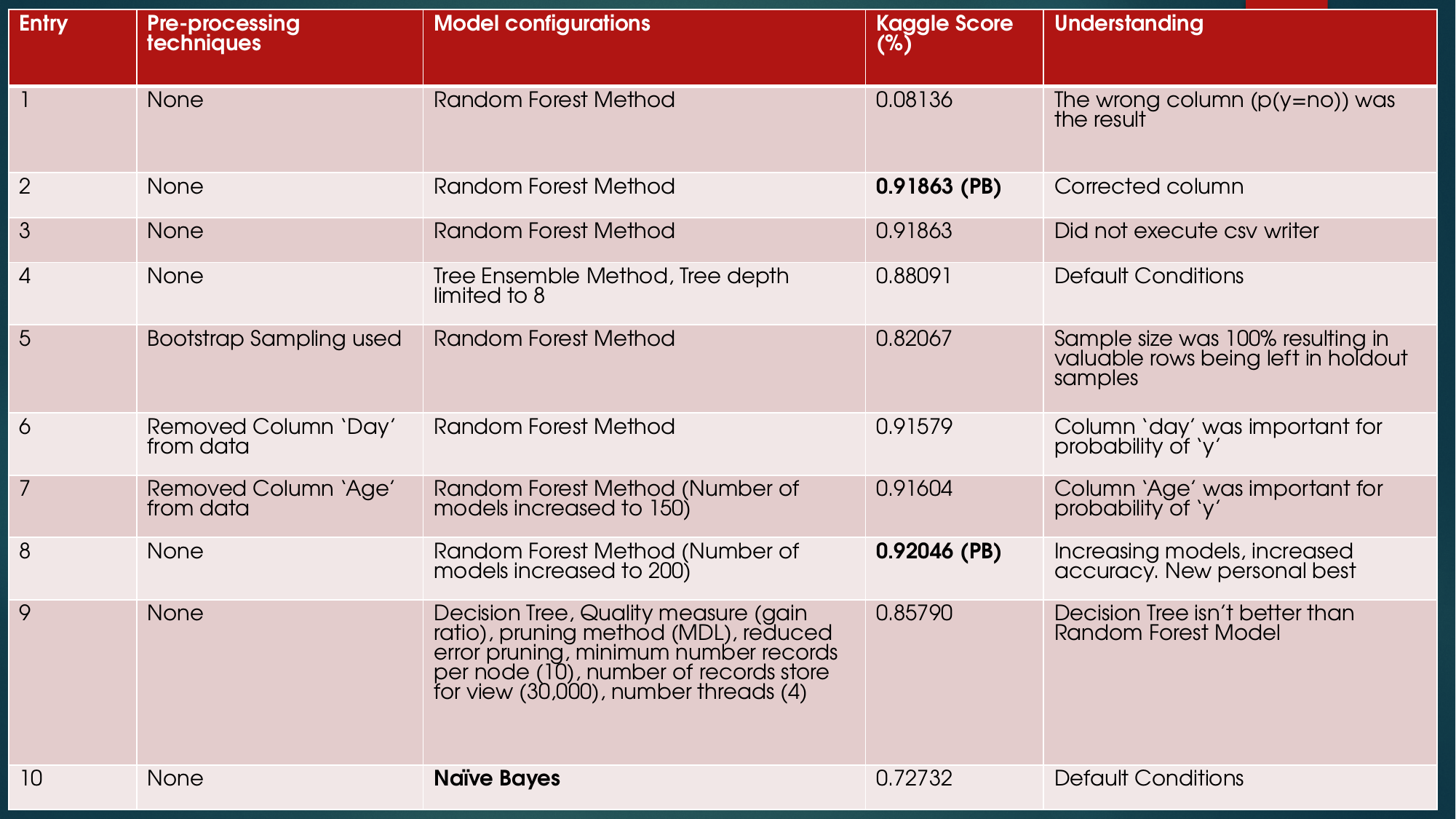

| Entry | Pre-processing techniques | Model configurations | Kaggle Score (%) | Understanding |
| --- | --- | --- | --- | --- |
| 1 | None | Random Forest Method | 0.08136 | The wrong column (p(y=no)) was the result |
| 2 | None | Random Forest Method | 0.91863 (PB) | Corrected column |
| 3 | None | Random Forest Method | 0.91863 | Did not execute csv writer |
| 4 | None | Tree Ensemble Method, Tree depth limited to 8 | 0.88091 | Default Conditions |
| 5 | Bootstrap Sampling used | Random Forest Method | 0.82067 | Sample size was 100% resulting in valuable rows being left in holdout samples |
| 6 | Removed Column ‘Day’ from data | Random Forest Method | 0.91579 | Column ‘day’ was important for probability of ‘y’ |
| 7 | Removed Column ‘Age’ from data | Random Forest Method (Number of models increased to 150) | 0.91604 | Column ‘Age’ was important for probability of ‘y’ |
| 8 | None | Random Forest Method (Number of models increased to 200) | 0.92046 (PB) | Increasing models, increased accuracy. New personal best |
| 9 | None | Decision Tree, Quality measure (gain ratio), pruning method (MDL), reduced error pruning, minimum number records per node (10), number of records store for view (30,000), number threads (4) | 0.85790 | Decision Tree isn’t better than Random Forest Model |
| 10 | None | Naïve Bayes | 0.72732 | Default Conditions |